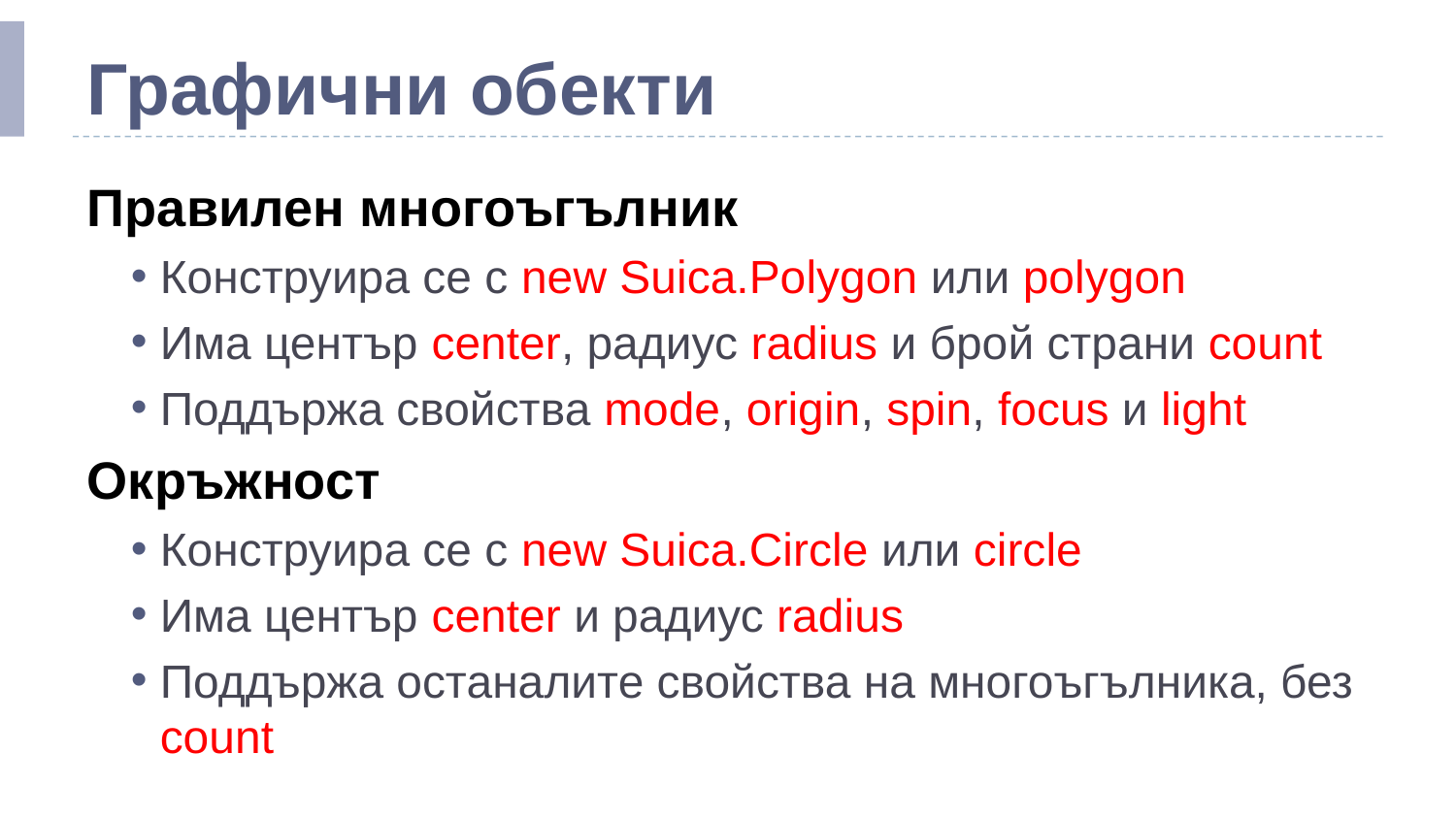

# Графични обекти
Правилен многоъгълник
Конструира се с new Suica.Polygon или polygon
Има център center, радиус radius и брой страни count
Поддържа свойства mode, origin, spin, focus и light
Окръжност
Конструира се с new Suica.Circle или circle
Има център center и радиус radius
Поддържа останалите свойства на многоъгълника, без count